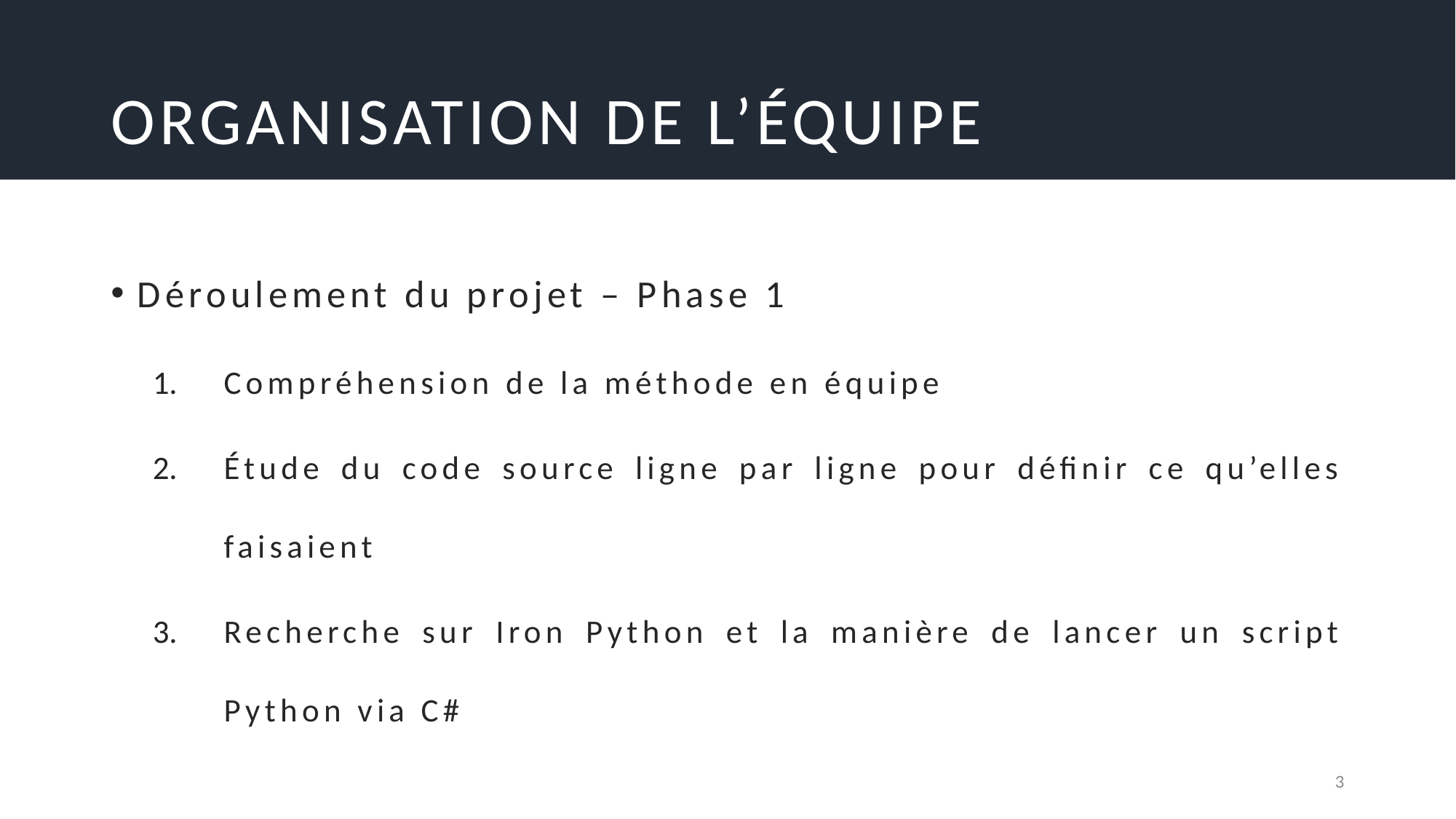

# ORGANISATION DE L’ÉQUIPE
Déroulement du projet – Phase 1
Compréhension de la méthode en équipe
Étude du code source ligne par ligne pour définir ce qu’elles faisaient
Recherche sur Iron Python et la manière de lancer un script Python via C#
3